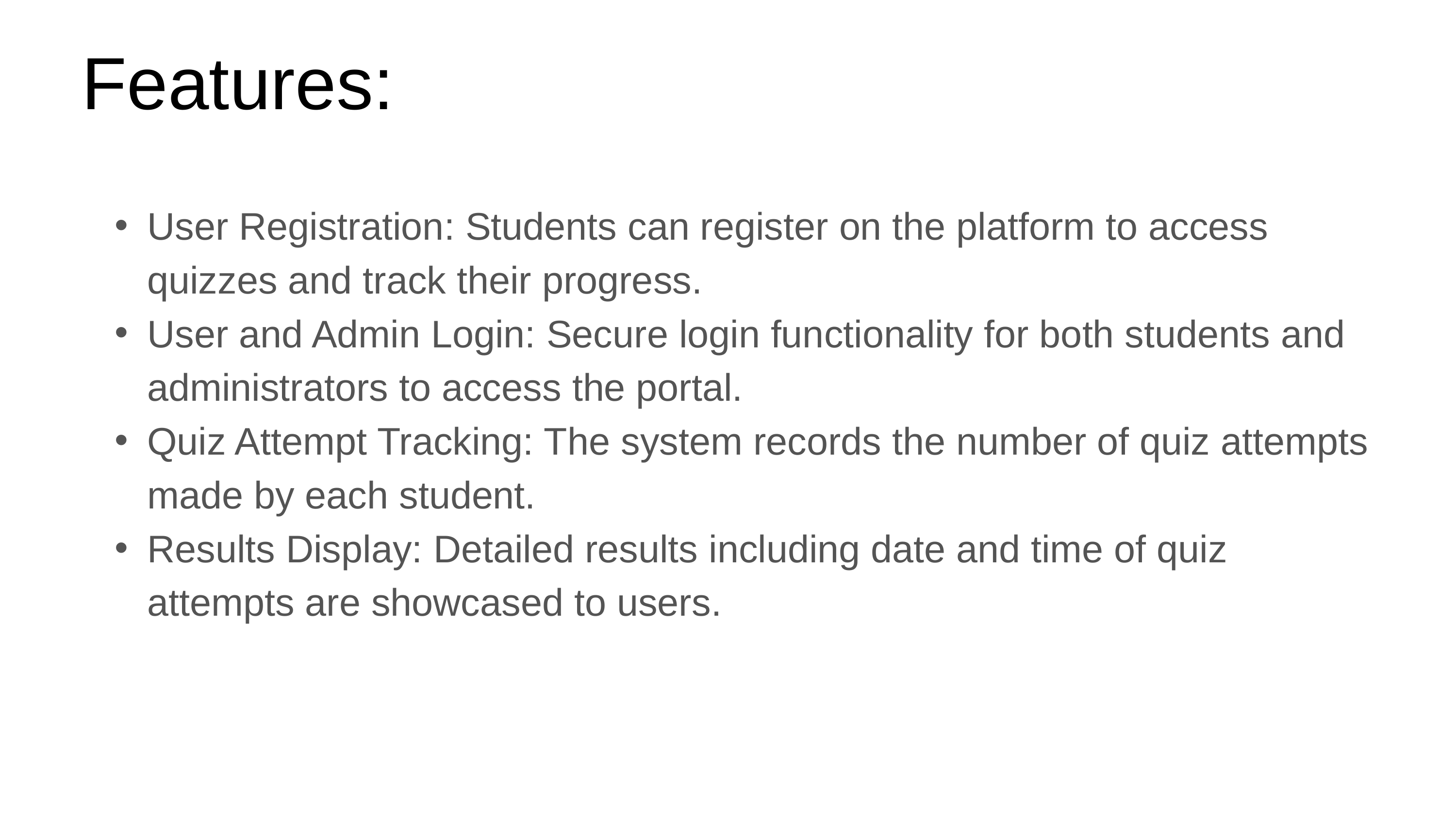

Features:
User Registration: Students can register on the platform to access quizzes and track their progress.
User and Admin Login: Secure login functionality for both students and administrators to access the portal.
Quiz Attempt Tracking: The system records the number of quiz attempts made by each student.
Results Display: Detailed results including date and time of quiz attempts are showcased to users.